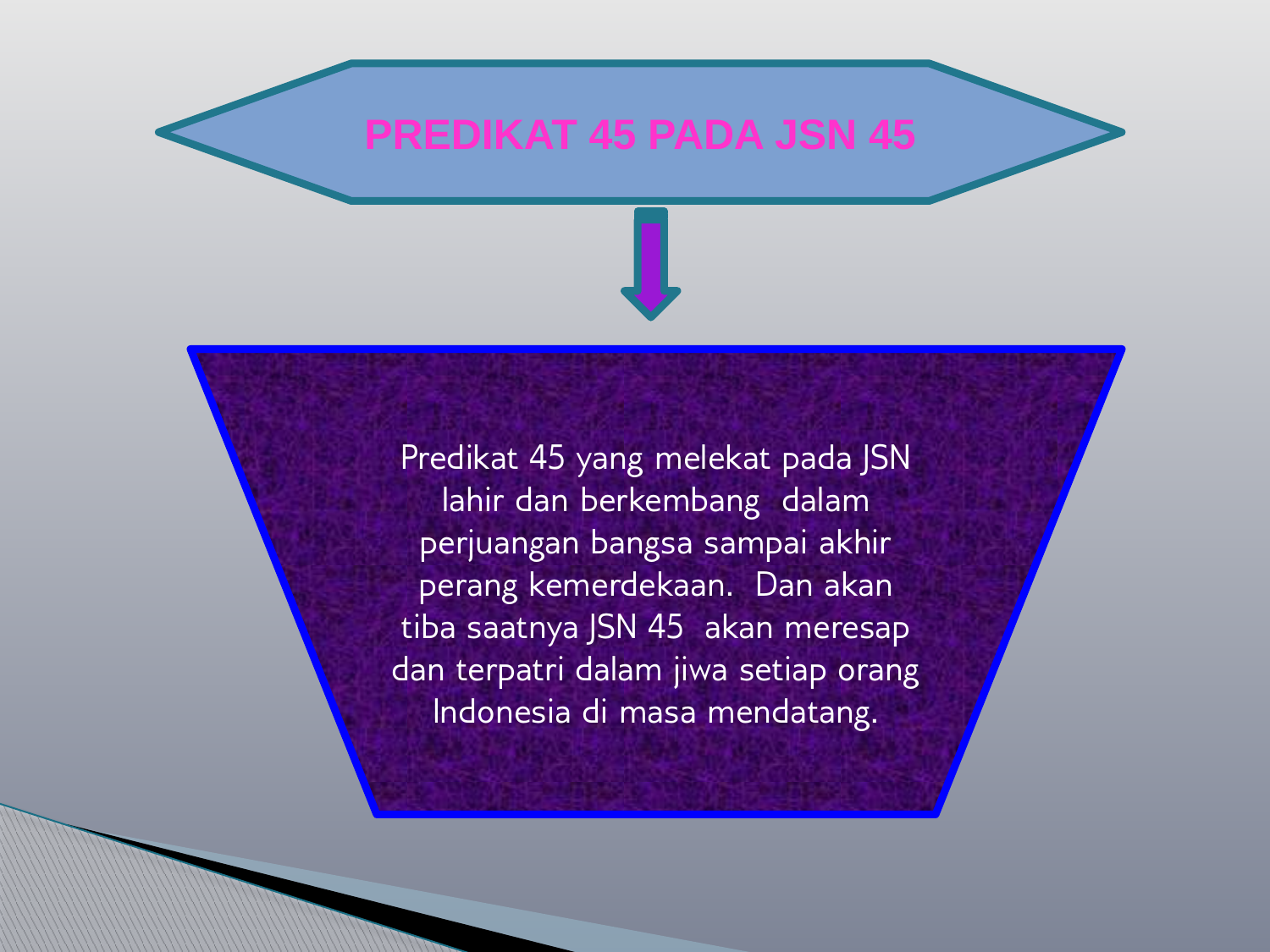

#
PREDIKAT 45 PADA JSN 45

Predikat 45 yang melekat pada JSN lahir dan berkembang  dalam perjuangan bangsa sampai akhir perang kemerdekaan.  Dan akan tiba saatnya JSN 45  akan meresap dan terpatri dalam jiwa setiap orang Indonesia di masa mendatang.